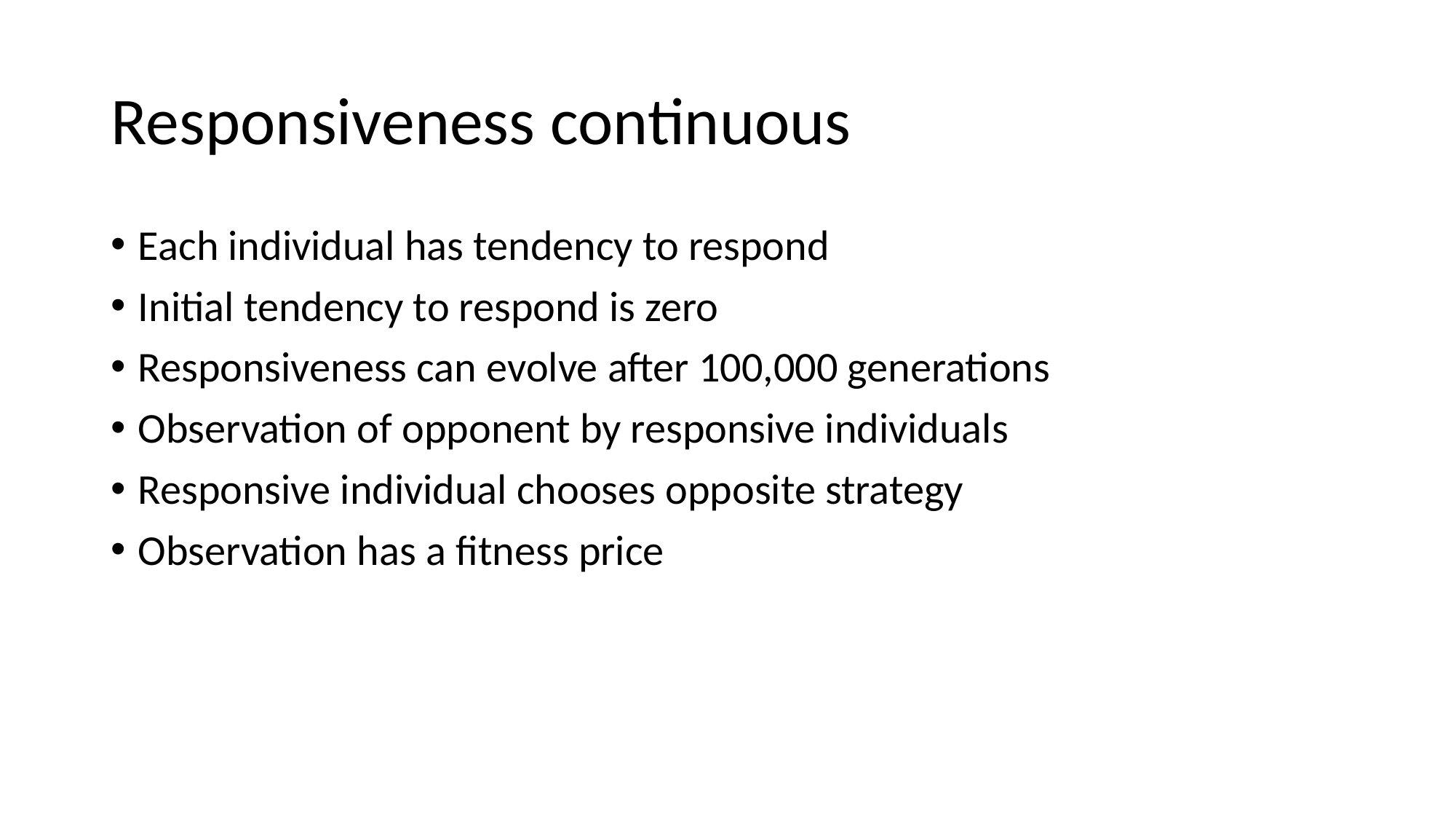

# Responsiveness continuous
Each individual has tendency to respond
Initial tendency to respond is zero
Responsiveness can evolve after 100,000 generations
Observation of opponent by responsive individuals
Responsive individual chooses opposite strategy
Observation has a fitness price